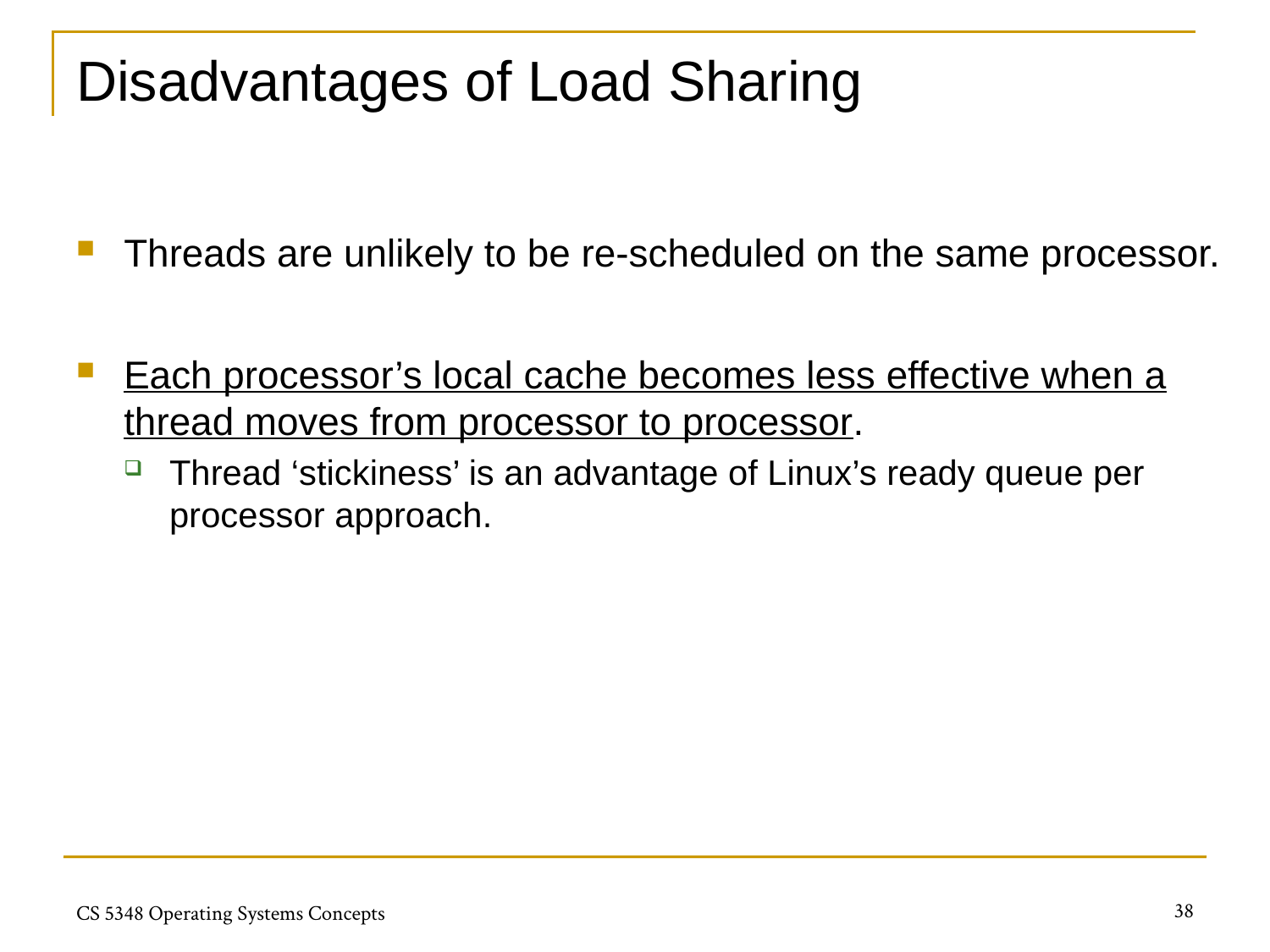

# Disadvantages of Load Sharing
Threads are unlikely to be re-scheduled on the same processor.

Each processor’s local cache becomes less effective when a thread moves from processor to processor.
Thread ‘stickiness’ is an advantage of Linux’s ready queue per processor approach.
38
CS 5348 Operating Systems Concepts